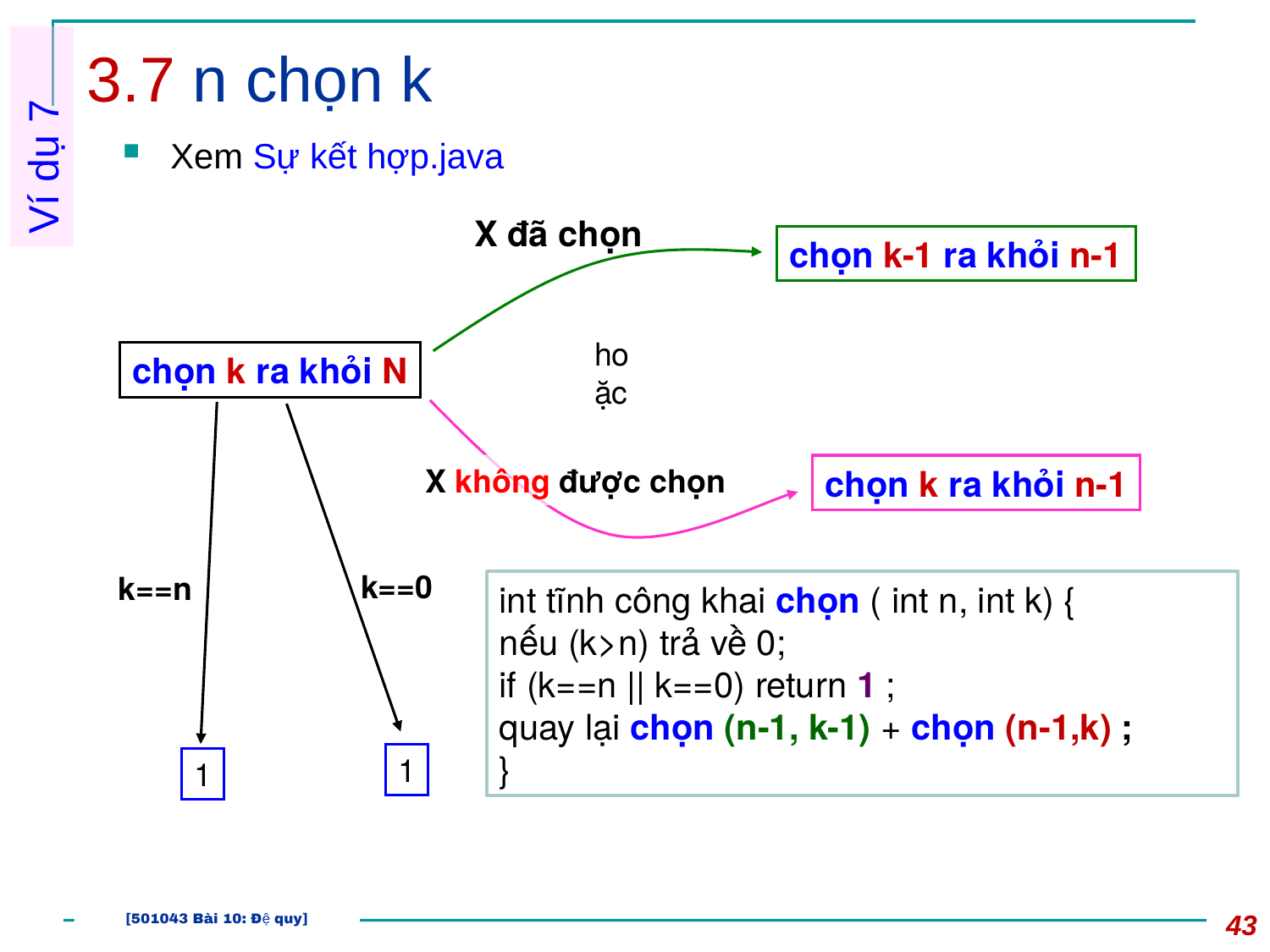

# 3.7 n chọn k
Ví dụ 7
Xem Sự kết hợp.java
X đã chọn
chọn k-1 ra khỏi n-1

hoặc
chọn k ra khỏi N

chọn k ra khỏi n-1

k==n

k==0
X không được chọn
int tĩnh công khai chọn ( int n, int k) {
nếu (k>n) trả về 0;
if (k==n || k==0) return 1 ;
quay lại chọn (n-1, k-1) + chọn (n-1,k) ;
}
1
1
43
[501043 Bài 10: Đệ quy]